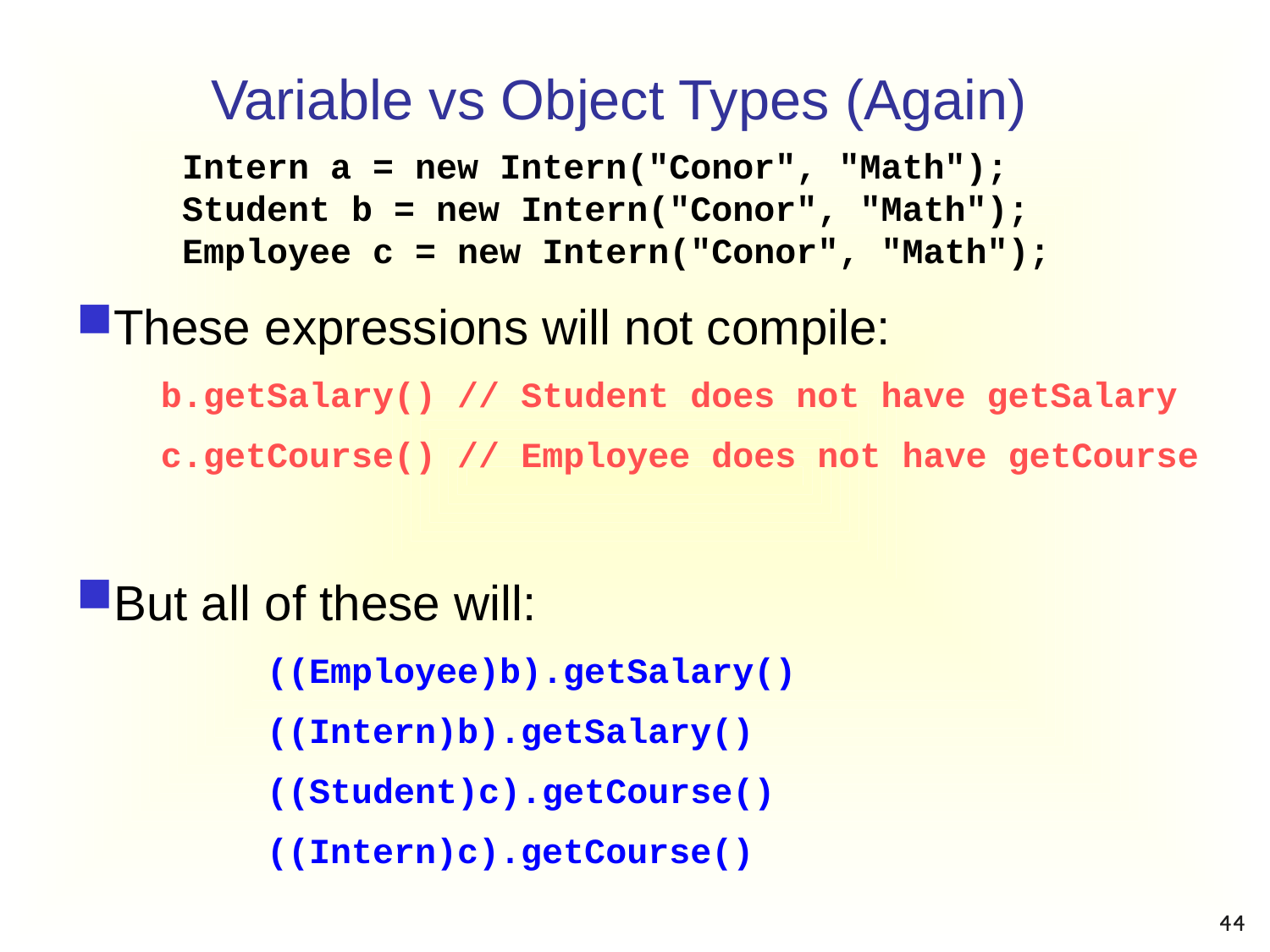

# Variable vs Object Types (Again)
     Intern a = new Intern("Conor", "Math");
     Student b = new Intern("Conor", "Math");
     Employee c = new Intern("Conor", "Math");
These expressions will not compile:
    b.getSalary() // Student does not have getSalary
    c.getCourse() // Employee does not have getCourse

But all of these will:
         ((Employee)b).getSalary()
         ((Intern)b).getSalary()
         ((Student)c).getCourse()
         ((Intern)c).getCourse()
44